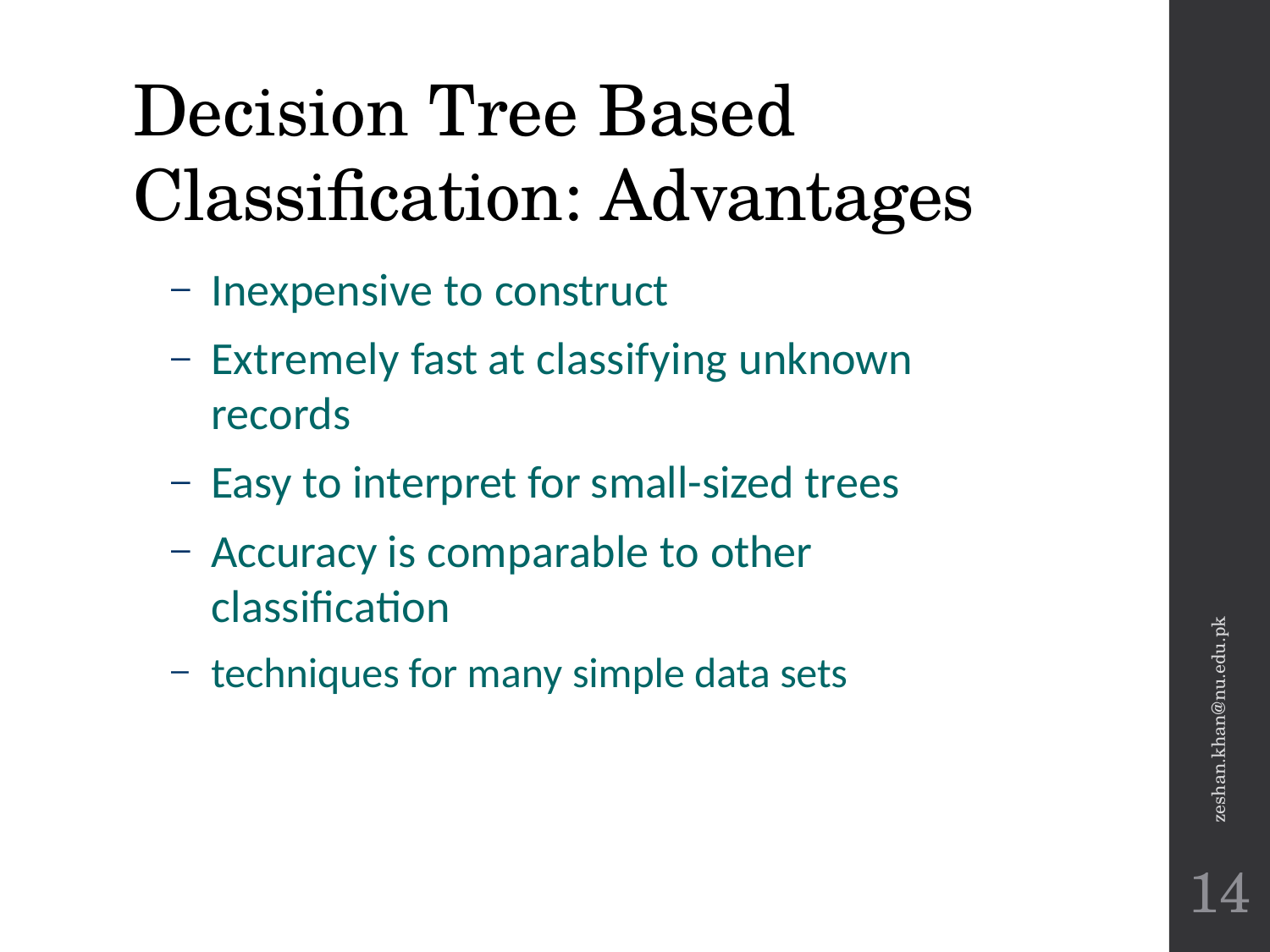

# Decision Tree Based Classification: Advantages
Inexpensive to construct
Extremely fast at classifying unknown records
Easy to interpret for small-sized trees
Accuracy is comparable to other classification
techniques for many simple data sets

zeshan.khan@nu.edu.pk
14